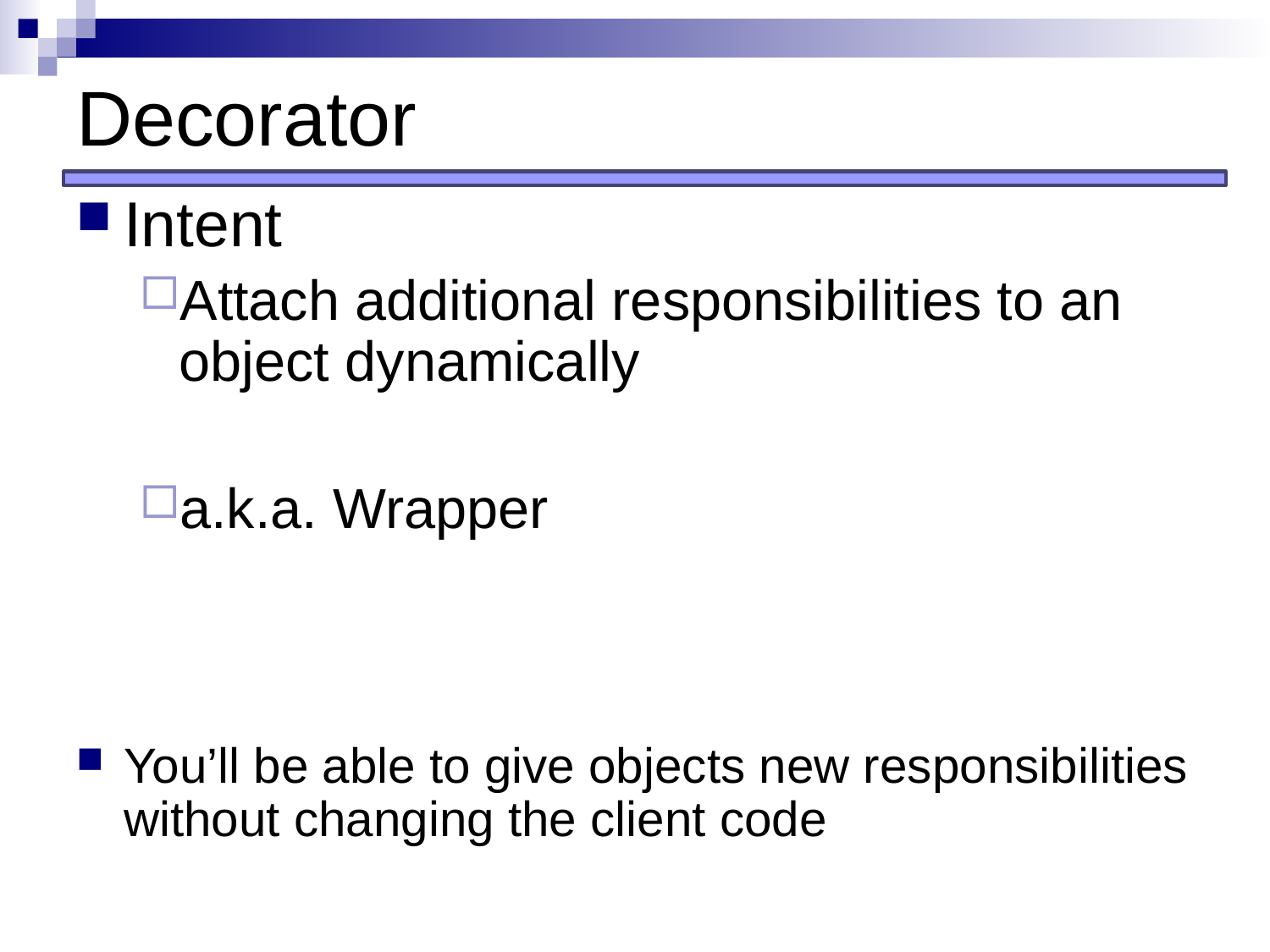

# Decorator
Intent
Attach additional responsibilities to an object dynamically

a.k.a. Wrapper

You’ll be able to give objects new responsibilities without changing the client code